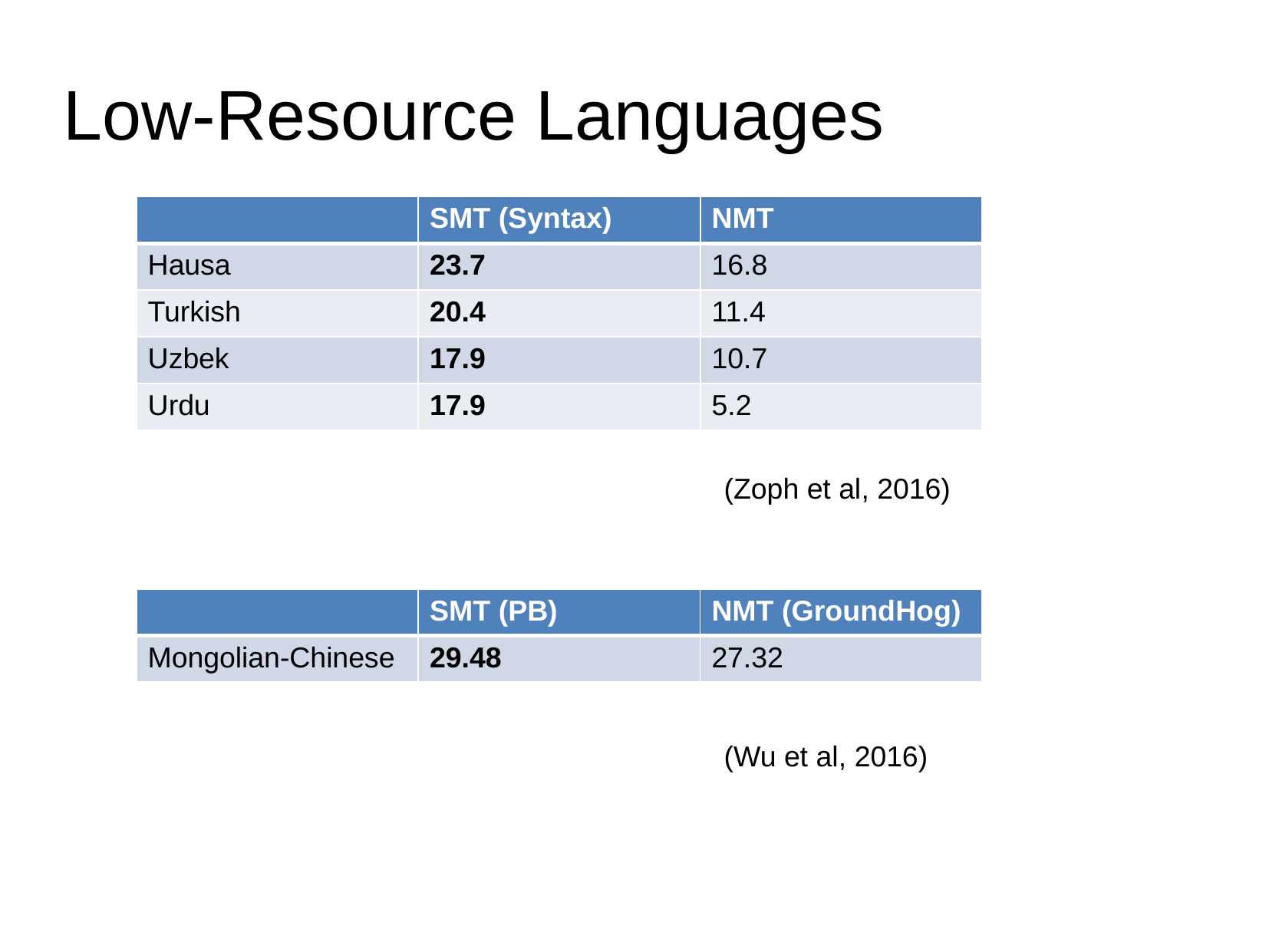

# Low-Resource Languages
|  | SMT (Syntax) | NMT |
| --- | --- | --- |
| Hausa | 23.7 | 16.8 |
| Turkish | 20.4 | 11.4 |
| Uzbek | 17.9 | 10.7 |
| Urdu | 17.9 | 5.2 |
(Zoph et al, 2016)
|  | SMT (PB) | NMT (GroundHog) |
| --- | --- | --- |
| Mongolian-Chinese | 29.48 | 27.32 |
(Wu et al, 2016)